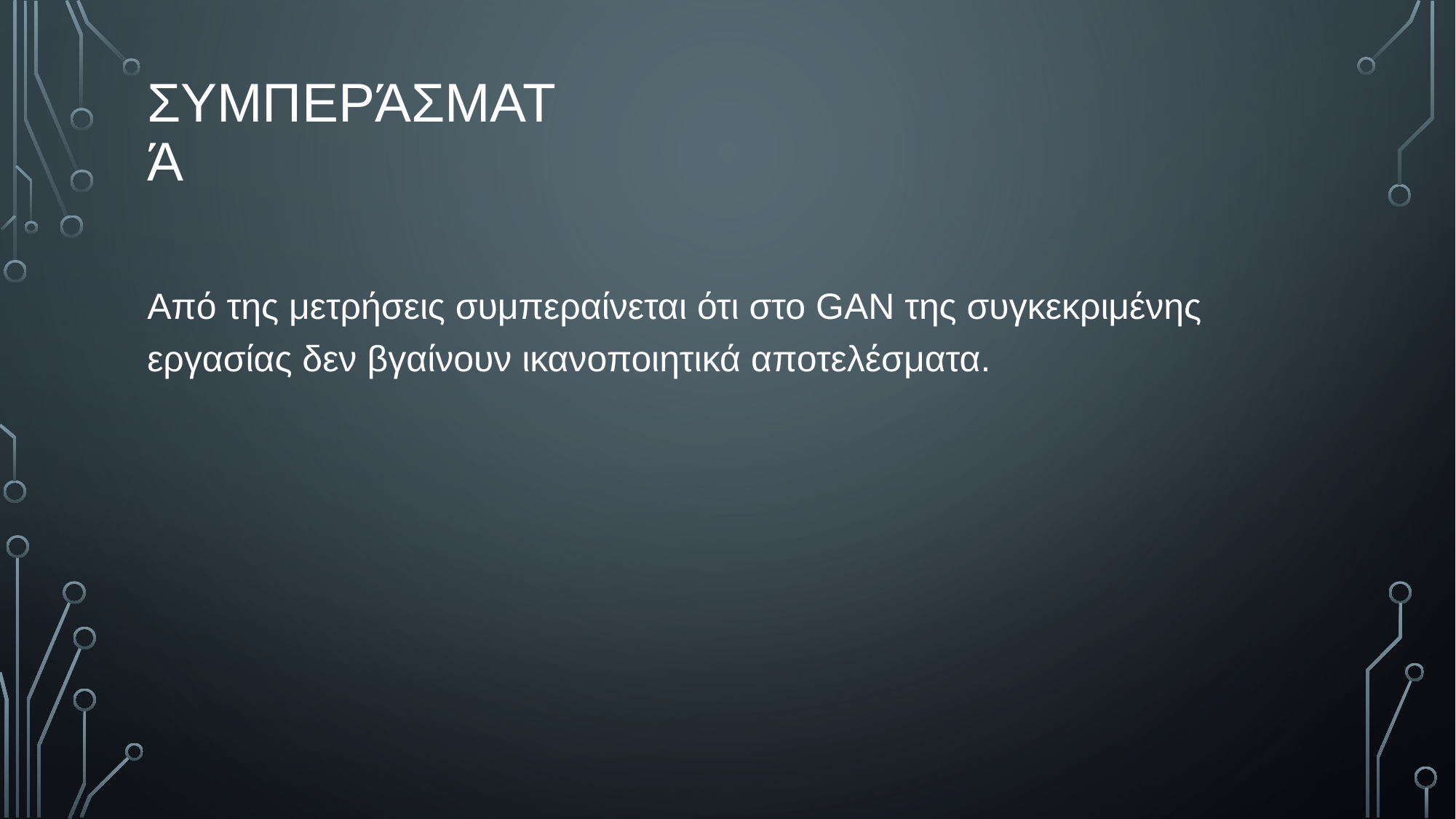

# Συμπεράσματά
Από της μετρήσεις συμπεραίνεται ότι στο GAN της συγκεκριμένης εργασίας δεν βγαίνουν ικανοποιητικά αποτελέσματα.